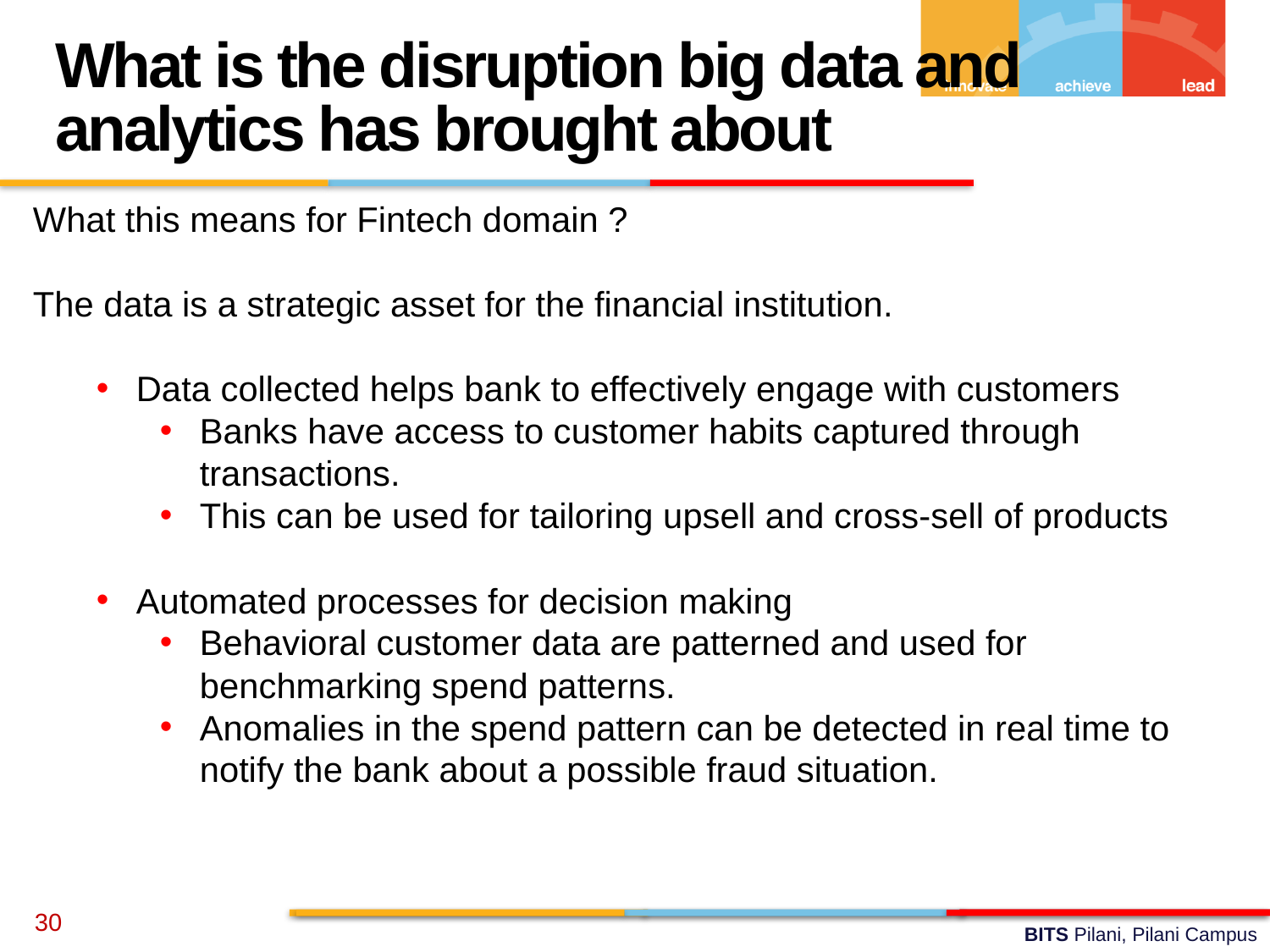

What is the disruption big data and analytics has brought about
What this means for Fintech domain ?

The data is a strategic asset for the financial institution.

Data collected helps bank to effectively engage with customers
Banks have access to customer habits captured through transactions.
This can be used for tailoring upsell and cross-sell of products

Automated processes for decision making
Behavioral customer data are patterned and used for benchmarking spend patterns.
Anomalies in the spend pattern can be detected in real time to notify the bank about a possible fraud situation.
30